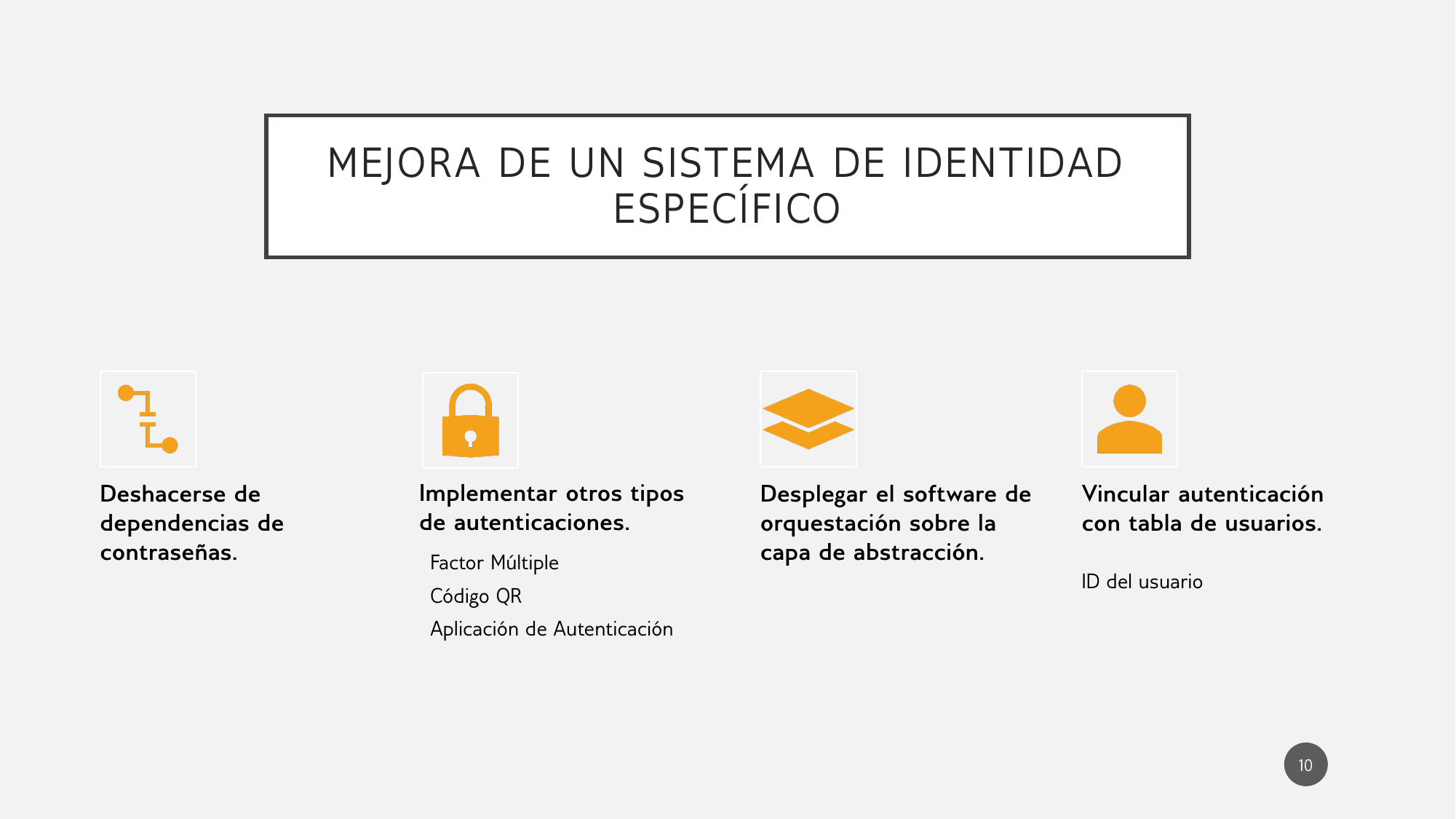

# Mejora de un Sistema de Identidad Específico
Deshacerse de dependencias de contraseñas.
Implementar otros tipos de autenticaciones.
Factor Múltiple
Código QR
Aplicación de Autenticación
Desplegar el software de orquestación sobre la capa de abstracción.
Vincular autenticación con tabla de usuarios.
ID del usuario
10